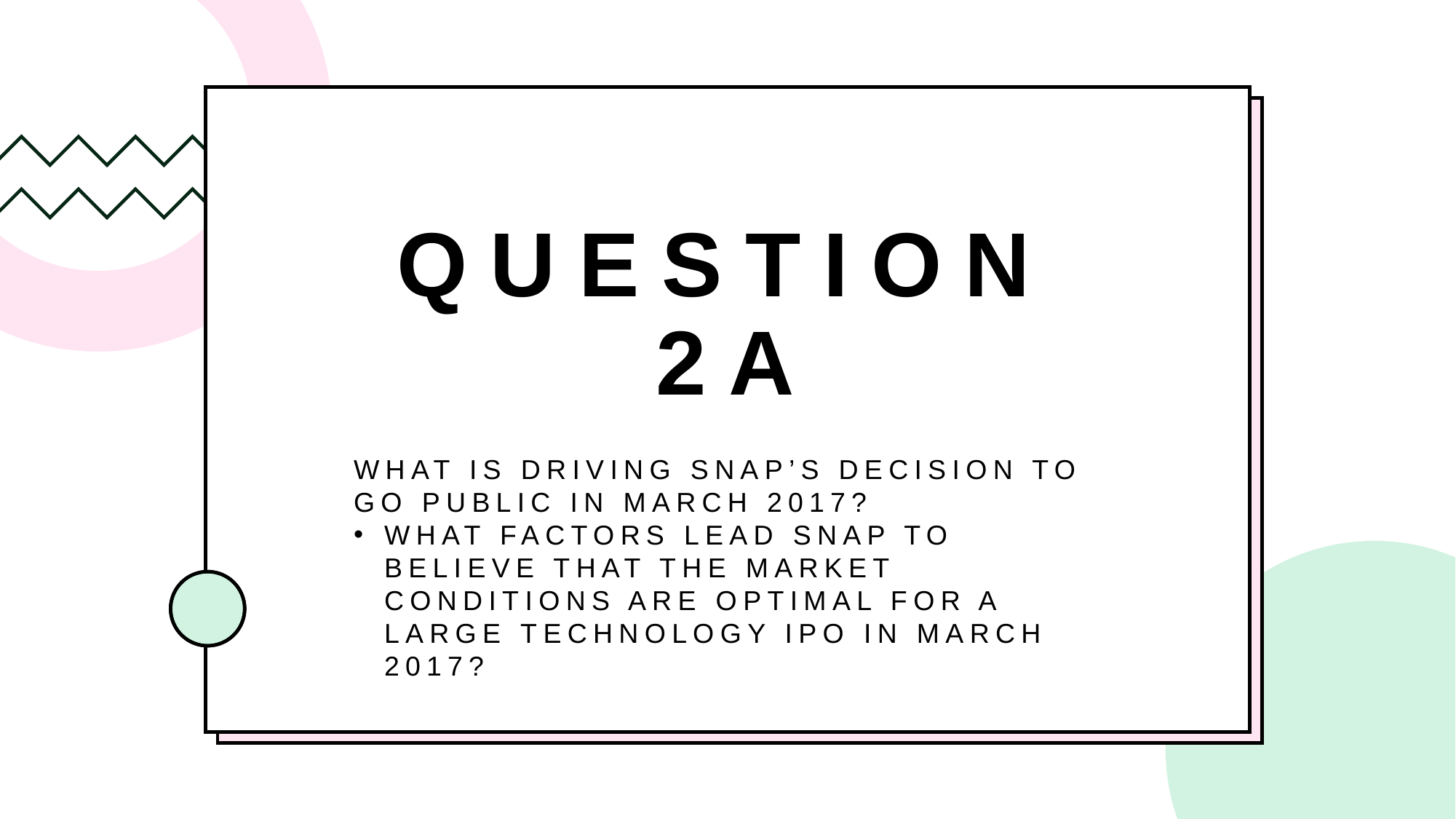

# Question 2a

What is driving Snap’s decision to go public in March 2017?
What factors lead Snap to believe that the market conditions are optimal for a large technology IPO in March 2017?